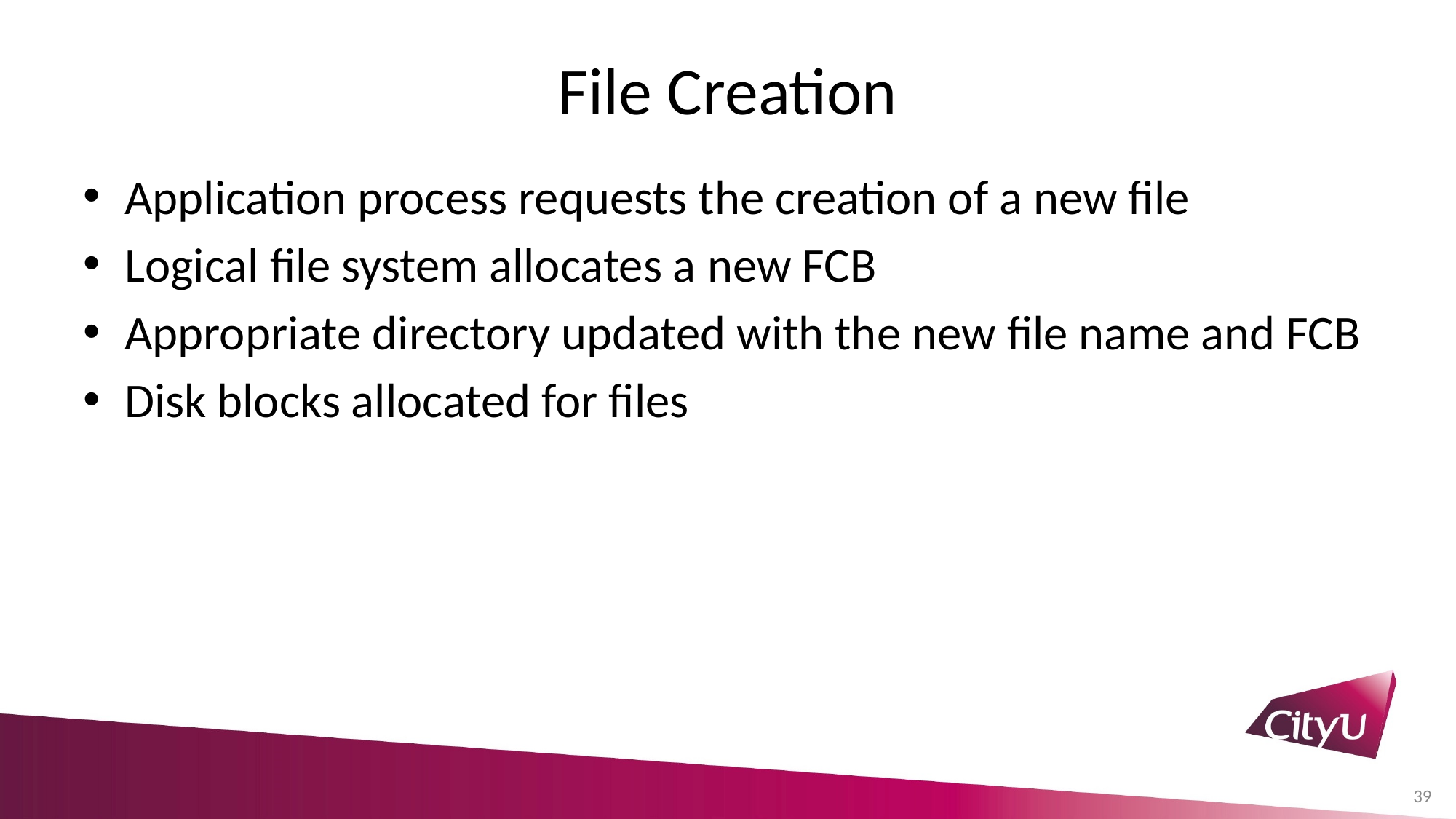

# File Creation
Application process requests the creation of a new file
Logical file system allocates a new FCB
Appropriate directory updated with the new file name and FCB
Disk blocks allocated for files
39